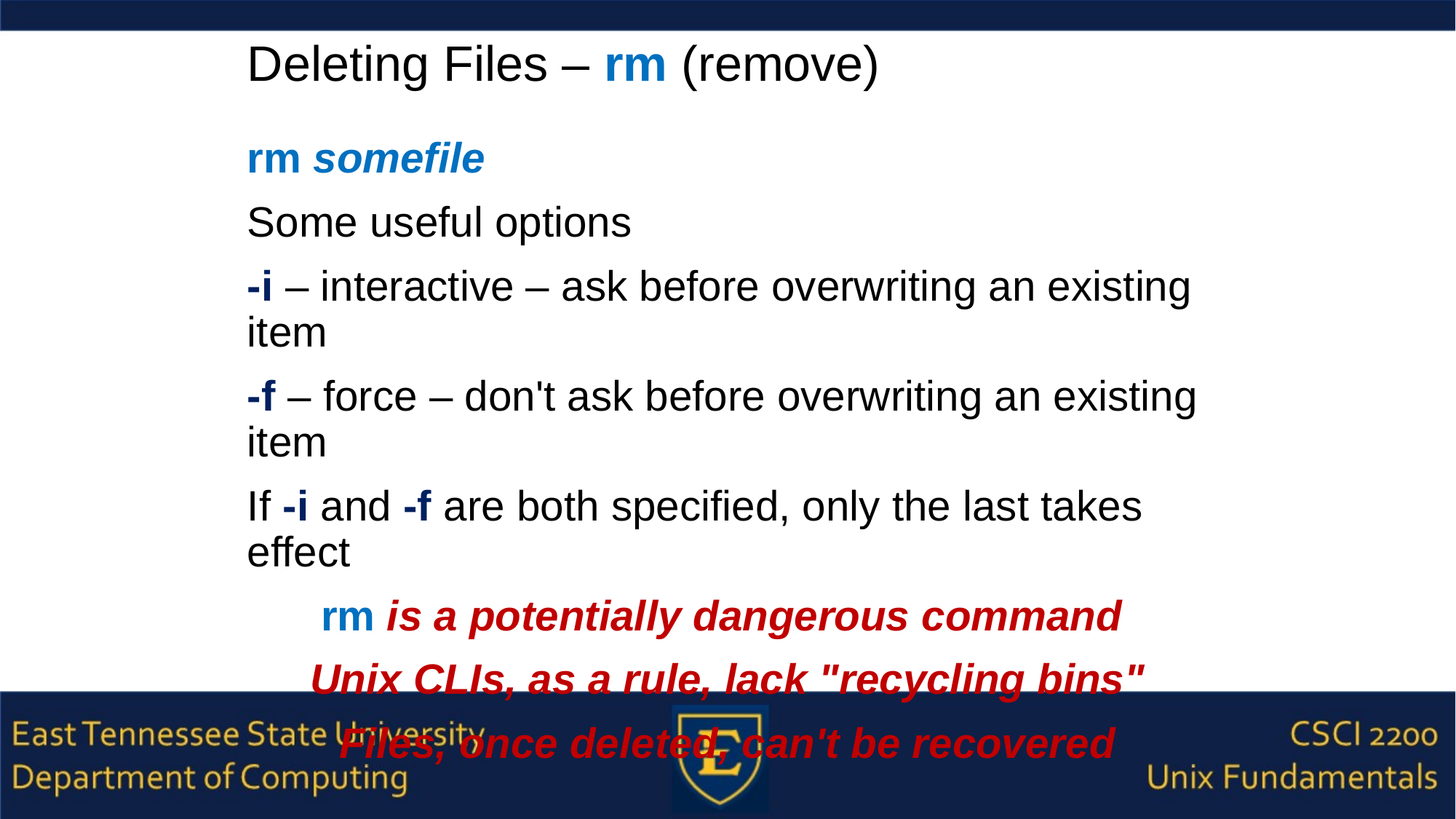

# Deleting Files – rm (remove)
rm somefile
Some useful options
-i – interactive – ask before overwriting an existing item
-f – force – don't ask before overwriting an existing item
If -i and -f are both specified, only the last takes effect
rm is a potentially dangerous command
Unix CLIs, as a rule, lack "recycling bins"
Files, once deleted, can't be recovered